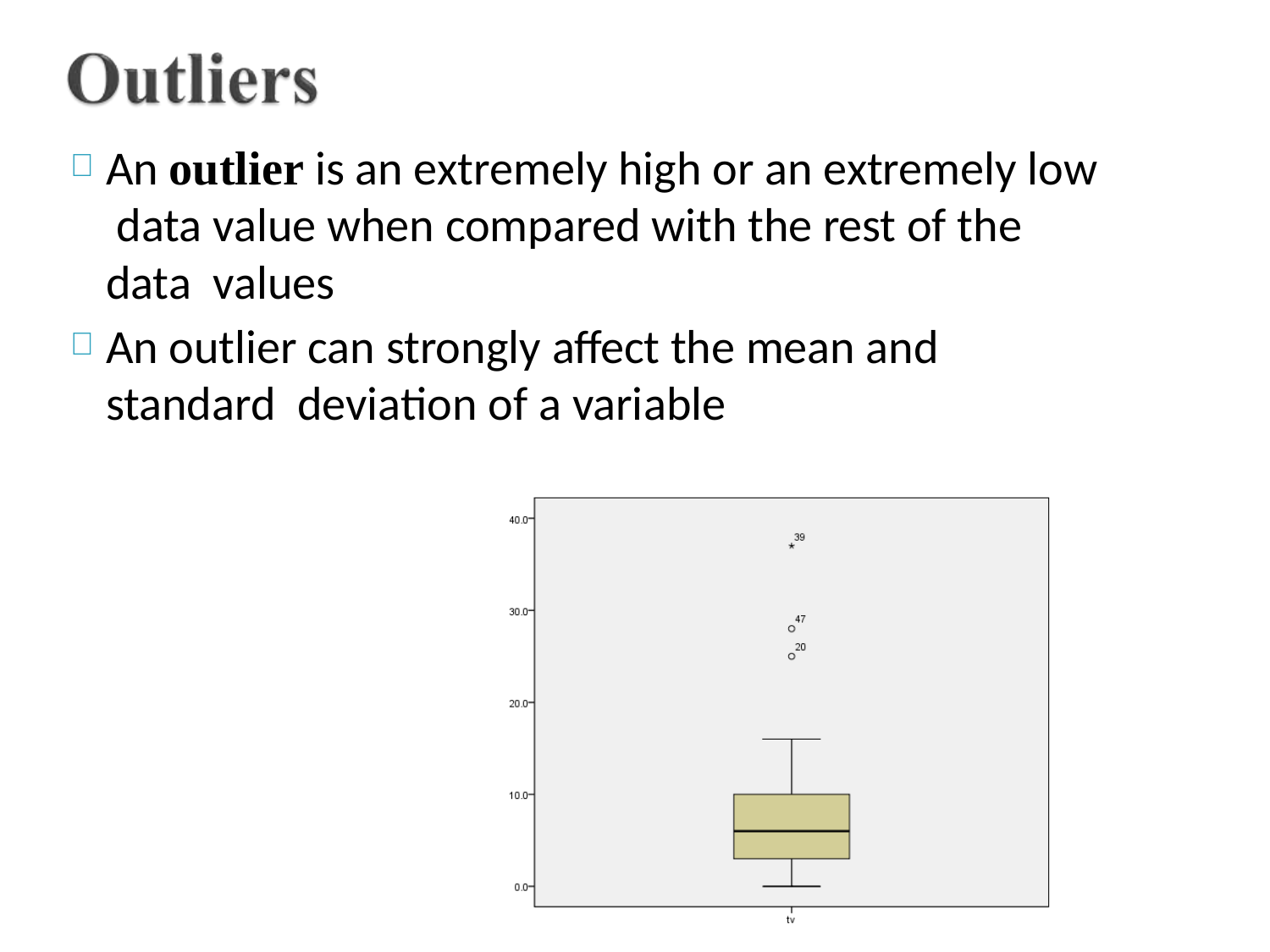

# An outlier is an extremely high or an extremely low  data value when compared with the rest of the data  values
An outlier can strongly affect the mean and standard  deviation of a variable